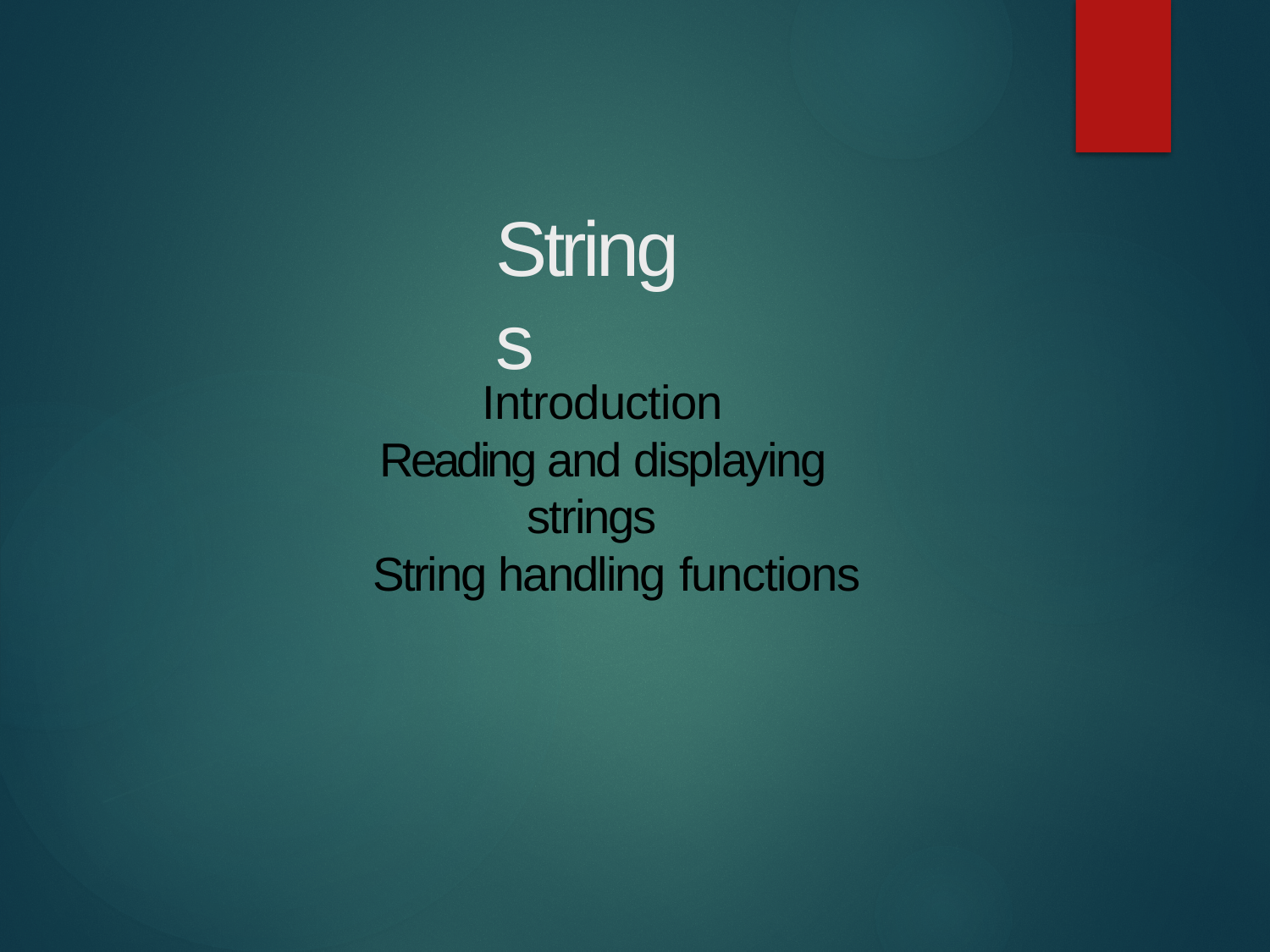

# Strings
Introduction
Reading and displaying strings
  String handling functions